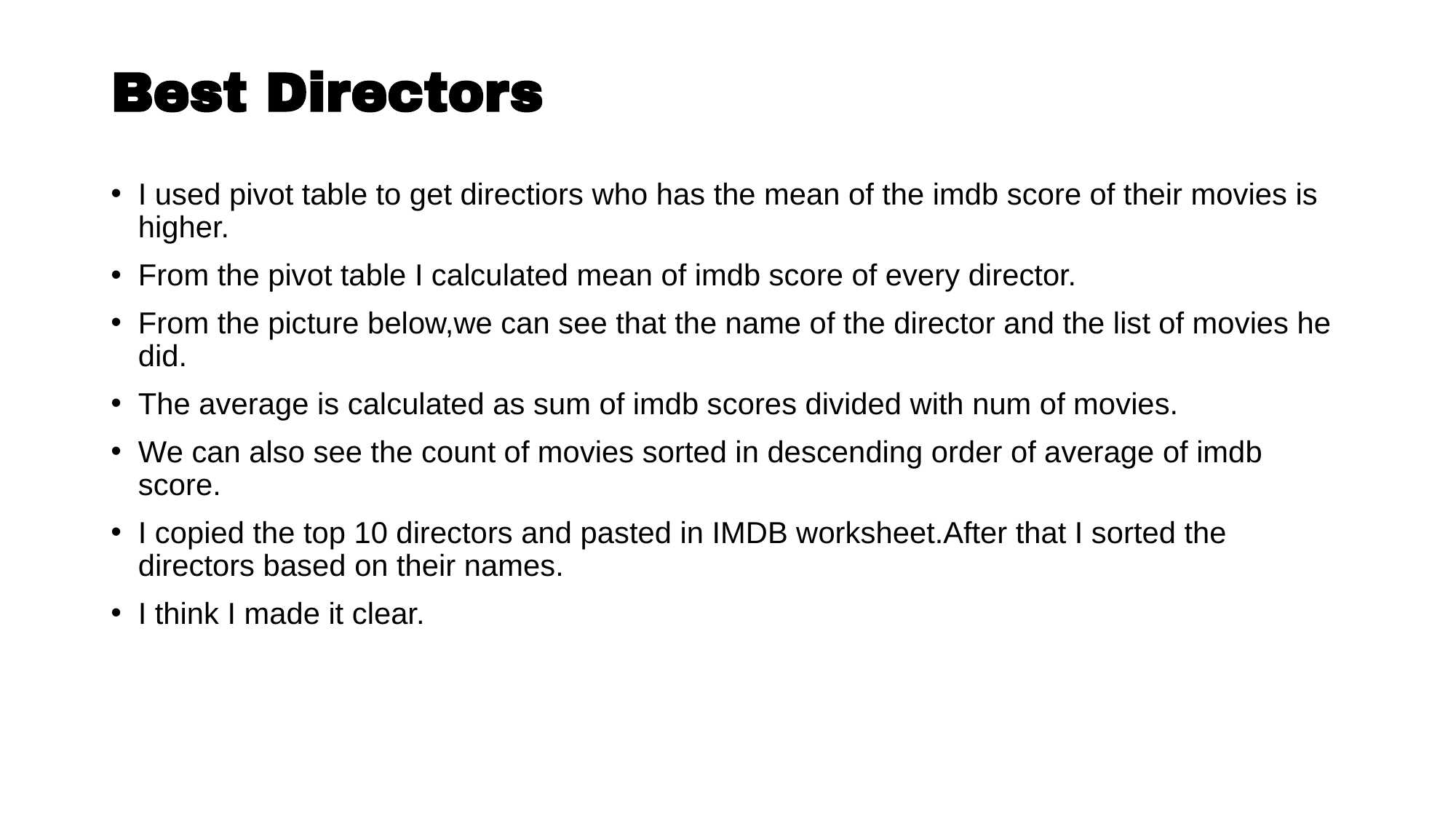

# Best Directors
I used pivot table to get directiors who has the mean of the imdb score of their movies is higher.
From the pivot table I calculated mean of imdb score of every director.
From the picture below,we can see that the name of the director and the list of movies he did.
The average is calculated as sum of imdb scores divided with num of movies.
We can also see the count of movies sorted in descending order of average of imdb score.
I copied the top 10 directors and pasted in IMDB worksheet.After that I sorted the directors based on their names.
I think I made it clear.